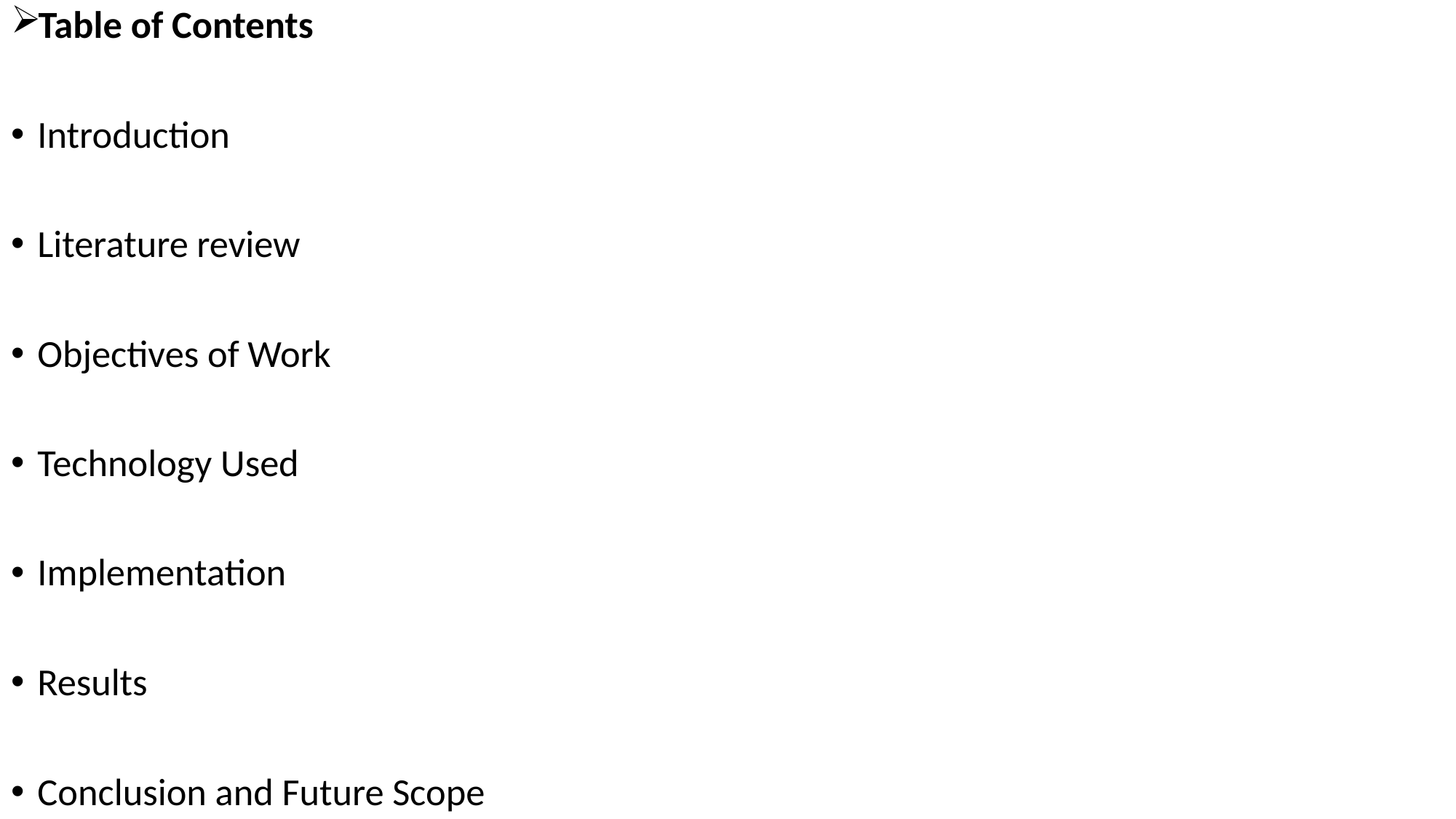

Table of Contents

Introduction

Literature review

Objectives of Work

Technology Used

Implementation

Results

Conclusion and Future Scope